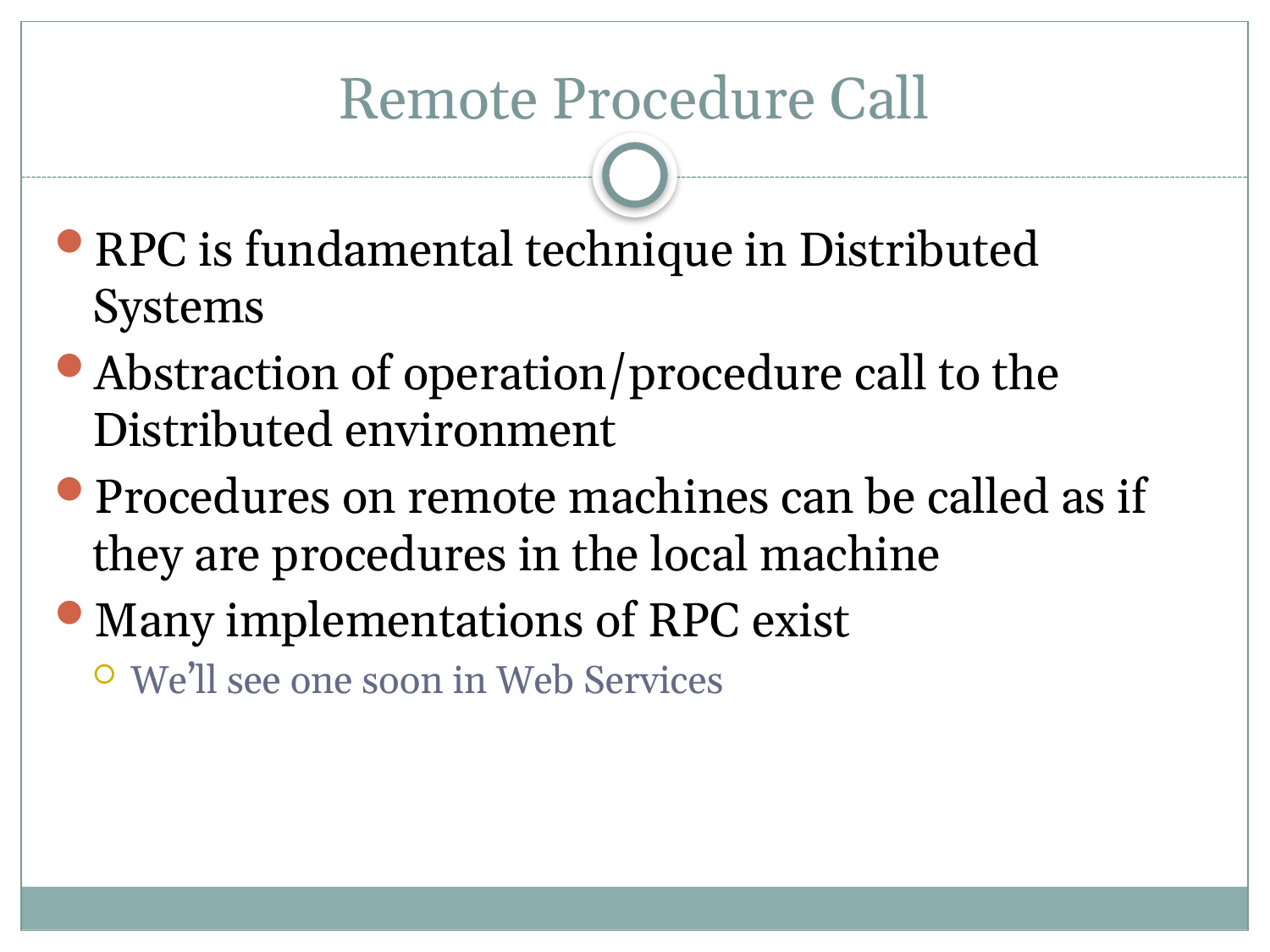

# Remote Procedure Call
RPC is fundamental technique in Distributed Systems
Abstraction of operation/procedure call to the Distributed environment
Procedures on remote machines can be called as if they are procedures in the local machine
Many implementations of RPC exist
We’ll see one soon in Web Services